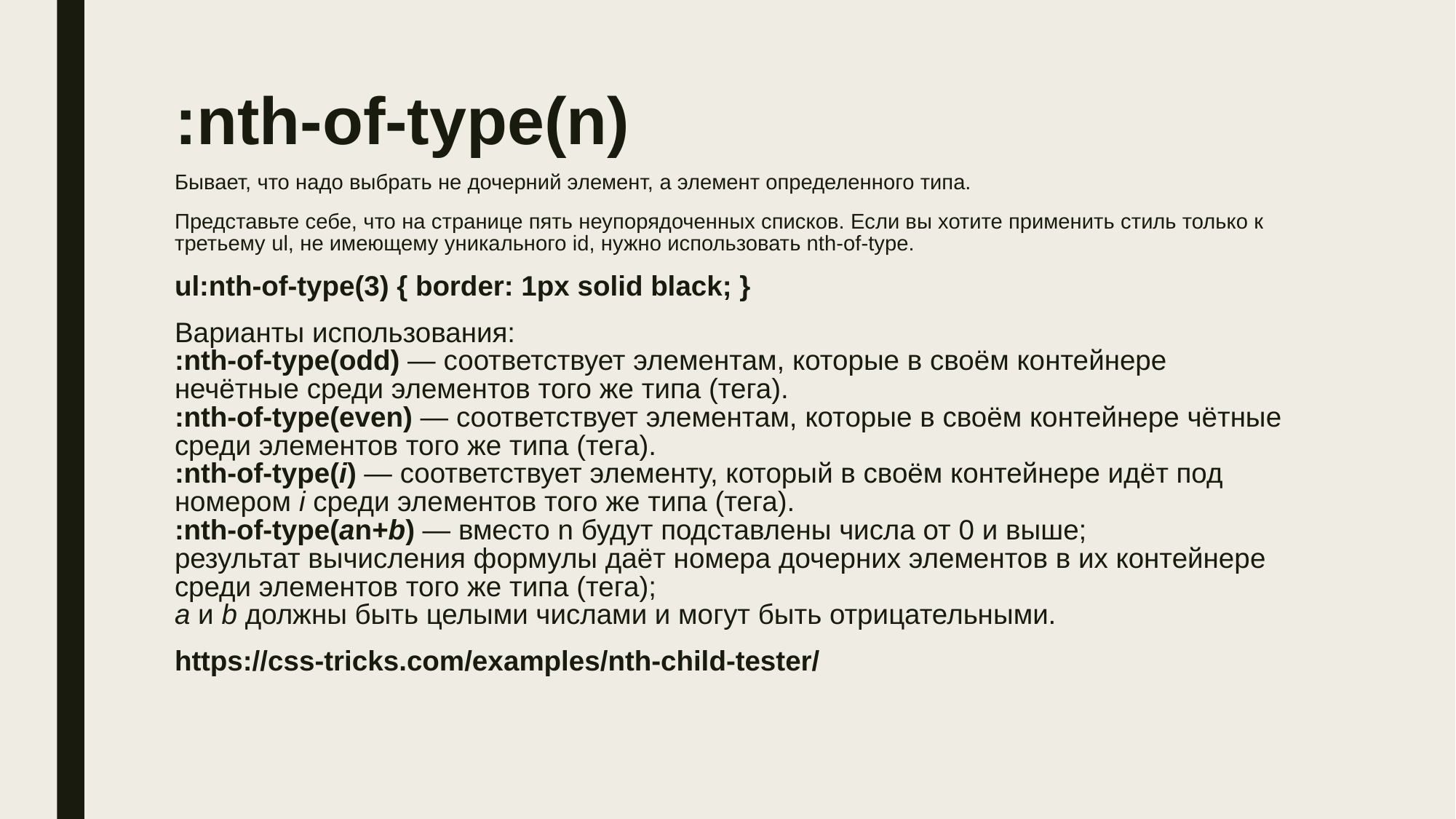

# :nth-of-type(n)
Бывает, что надо выбрать не дочерний элемент, а элемент определенного типа.
Представьте себе, что на странице пять неупорядоченных списков. Если вы хотите применить стиль только к третьему ul, не имеющему уникального id, нужно использовать nth-of-type.
ul:nth-of-type(3) { border: 1px solid black; }
Варианты использования:
:nth-of-type(odd) — соответствует элементам, которые в своём контейнере нечётные среди элементов того же типа (тега).
:nth-of-type(even) — соответствует элементам, которые в своём контейнере чётные среди элементов того же типа (тега).
:nth-of-type(i) — соответствует элементу, который в своём контейнере идёт под номером i среди элементов того же типа (тега).
:nth-of-type(an+b) — вместо n будут подставлены числа от 0 и выше;
результат вычисления формулы даёт номера дочерних элементов в их контейнере среди элементов того же типа (тега);
a и b должны быть целыми числами и могут быть отрицательными.
https://css-tricks.com/examples/nth-child-tester/